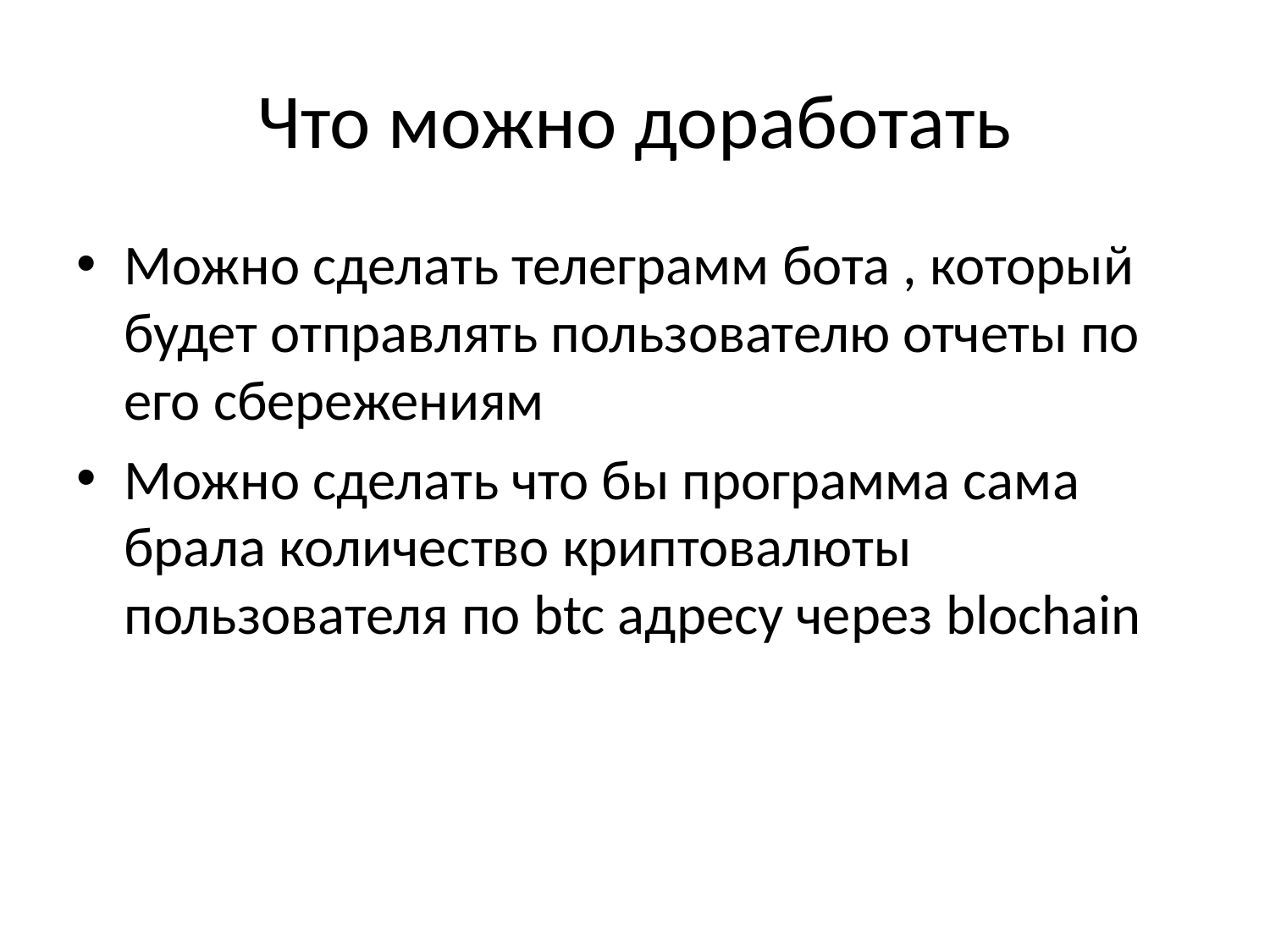

# Что можно доработать
Можно сделать телеграмм бота , который будет отправлять пользователю отчеты по его сбережениям
Можно сделать что бы программа сама брала количество криптовалюты пользователя по btc адресу через blochain